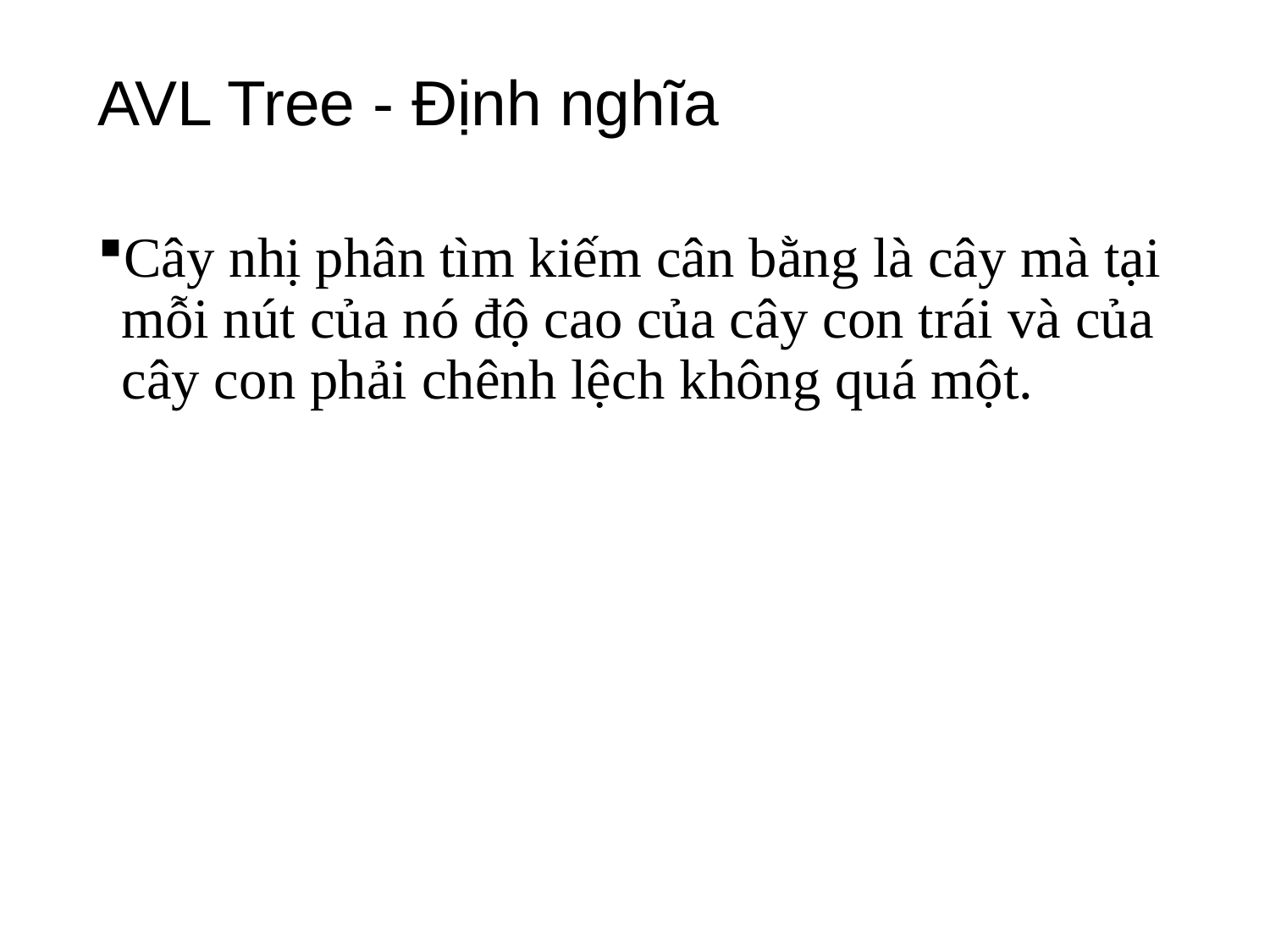

# AVL Tree - Định nghĩa
Cây nhị phân tìm kiếm cân bằng là cây mà tại mỗi nút của nó độ cao của cây con trái và của cây con phải chênh lệch không quá một.

25